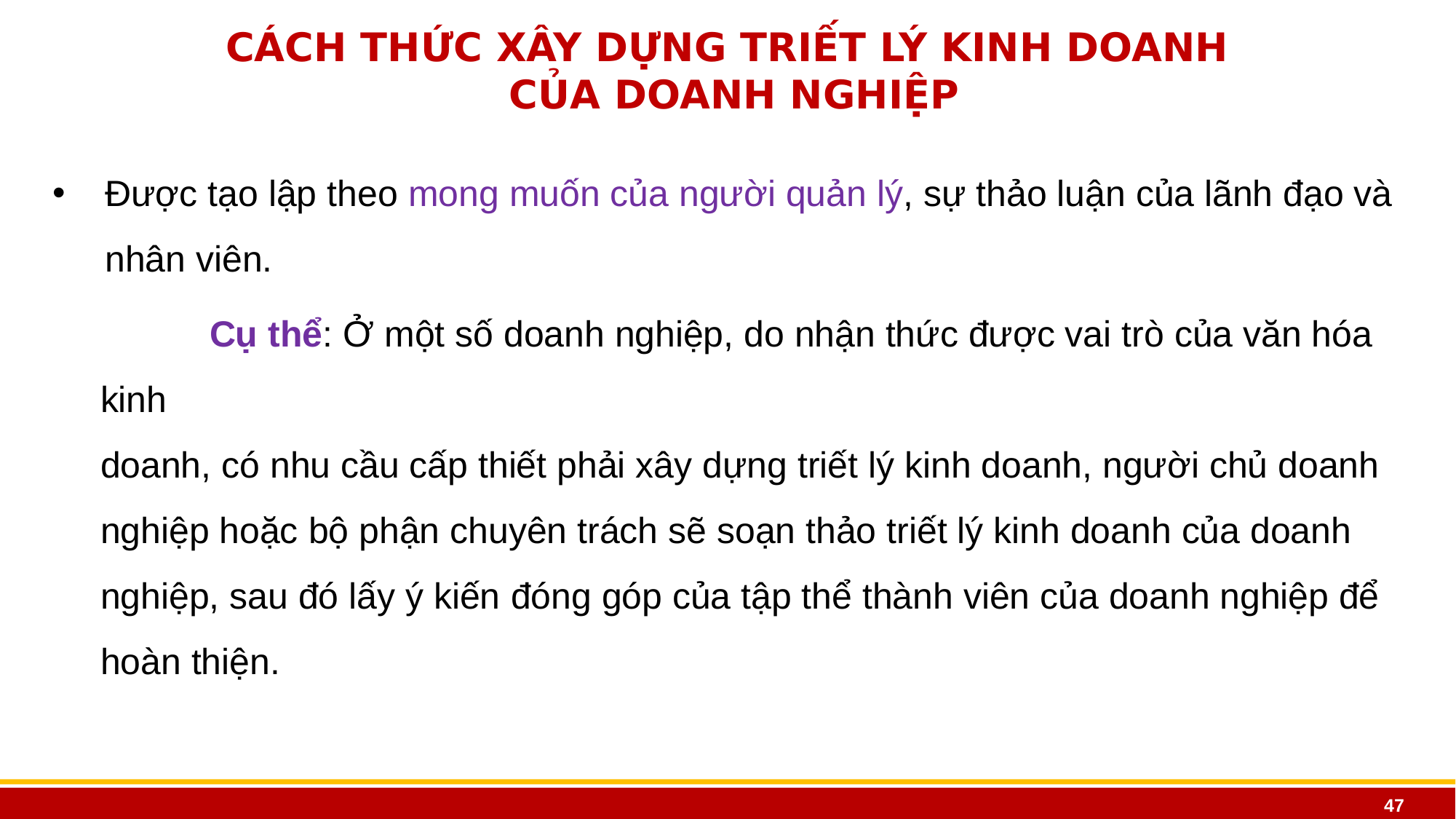

# CÁCH THỨC XÂY DỰNG TRIẾT LÝ KINH DOANH CỦA DOANH NGHIỆP
Được tạo lập theo mong muốn của người quản lý, sự thảo luận của lãnh đạo và nhân viên.
	Cụ thể: Ở một số doanh nghiệp, do nhận thức được vai trò của văn hóa kinh
doanh, có nhu cầu cấp thiết phải xây dựng triết lý kinh doanh, người chủ doanh nghiệp hoặc bộ phận chuyên trách sẽ soạn thảo triết lý kinh doanh của doanh nghiệp, sau đó lấy ý kiến đóng góp của tập thể thành viên của doanh nghiệp để hoàn thiện.

47